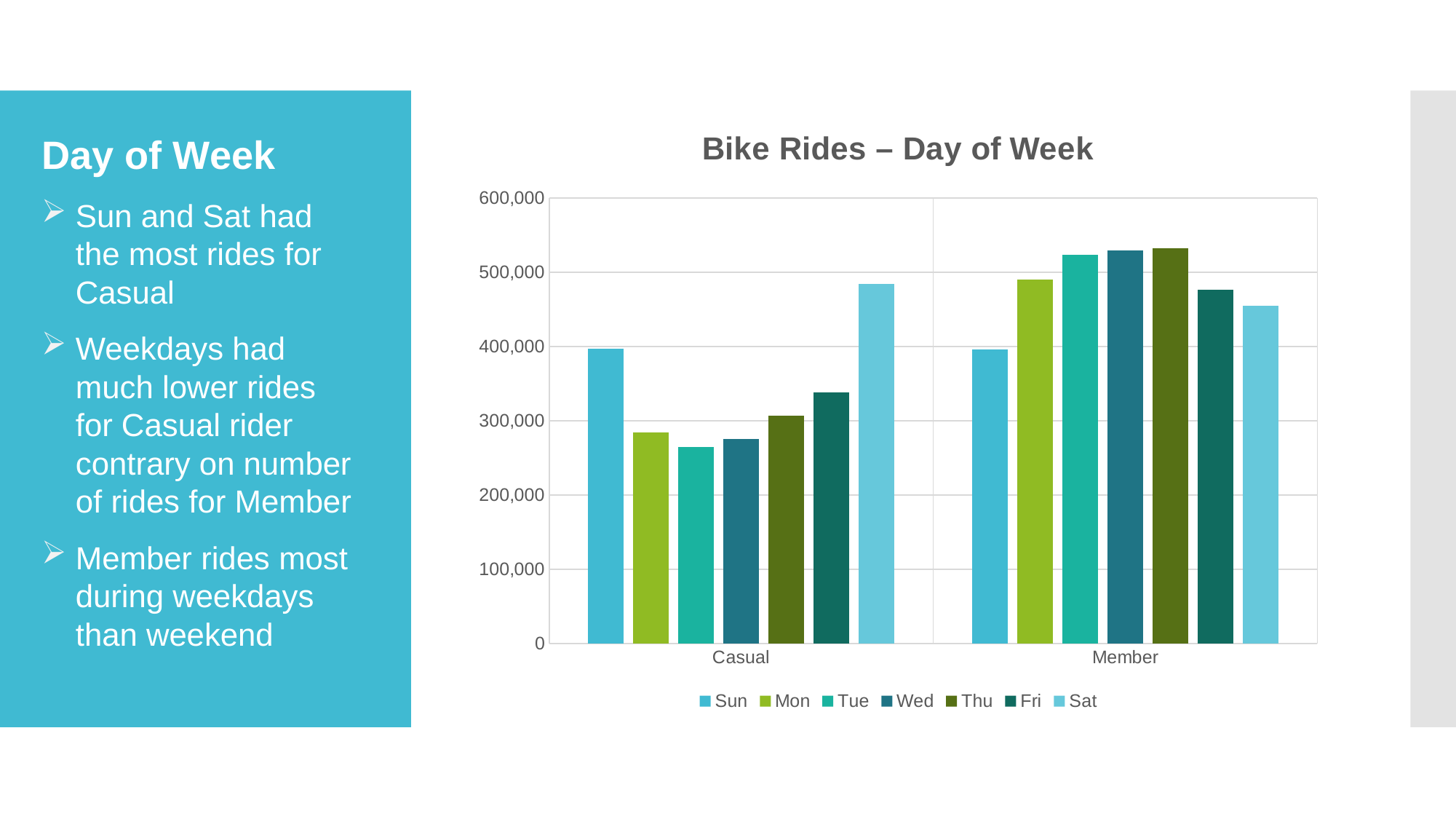

### Chart: Bike Rides – Day of Week

| Category | Sun | Mon | Tue | Wed | Thu | Fri | Sat |
|---|---|---|---|---|---|---|---|
| Casual | 396533.0 | 284631.0 | 264131.0 | 275156.0 | 306659.0 | 338595.0 | 484713.0 |
| Member | 395794.0 | 489642.0 | 523665.0 | 529626.0 | 532627.0 | 476665.0 | 454351.0 |
Day of Week
Sun and Sat had the most rides for Casual
Weekdays had much lower rides for Casual rider contrary on number of rides for Member
Member rides most during weekdays than weekend